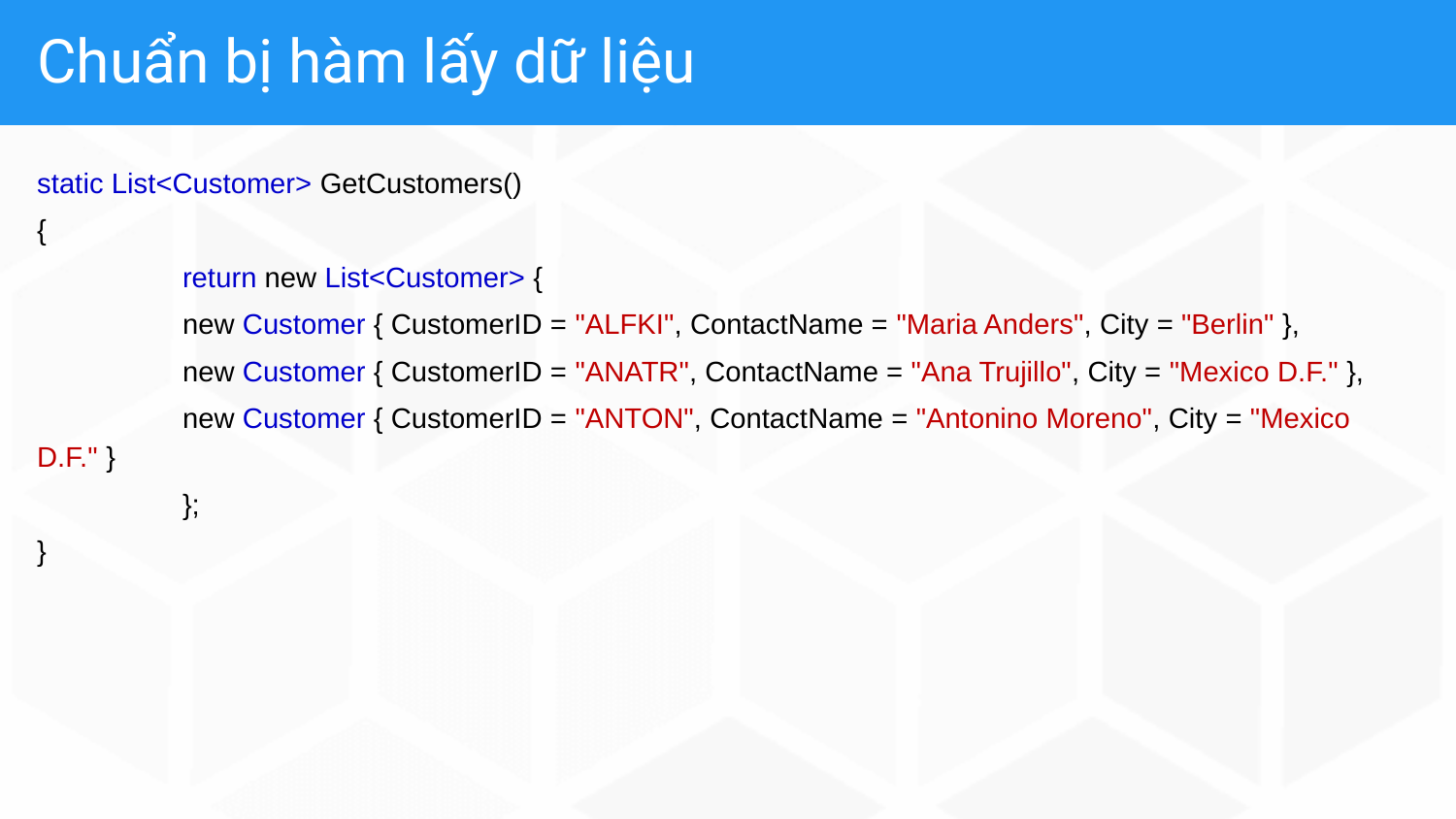

# Chuẩn bị hàm lấy dữ liệu
static List<Customer> GetCustomers()
{
	return new List<Customer> {
    	new Customer { CustomerID = "ALFKI", ContactName = "Maria Anders", City = "Berlin" },
    	new Customer { CustomerID = "ANATR", ContactName = "Ana Trujillo", City = "Mexico D.F." },
    	new Customer { CustomerID = "ANTON", ContactName = "Antonino Moreno", City = "Mexico D.F." }
	};
}